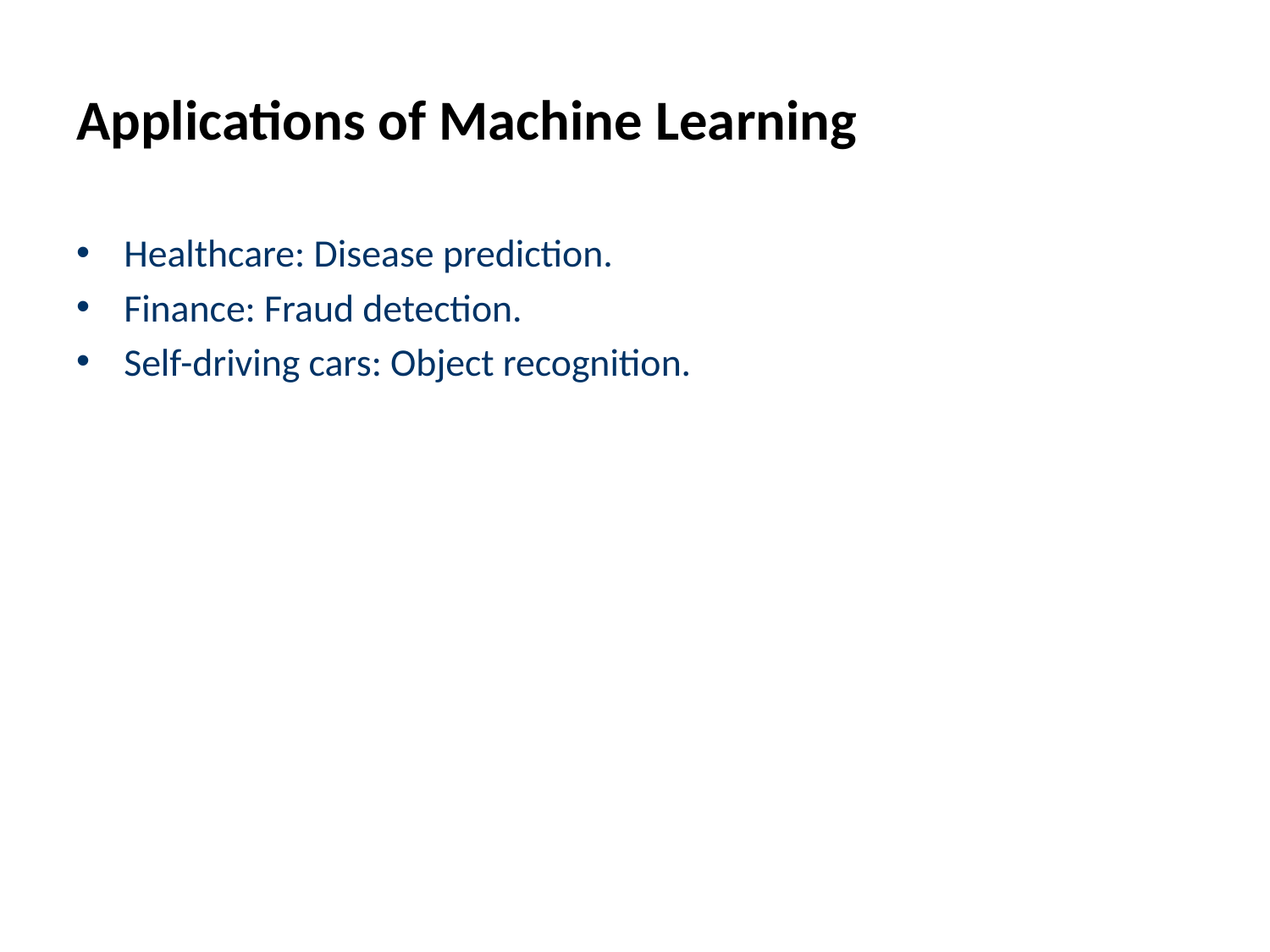

# Applications of Machine Learning
Healthcare: Disease prediction.
Finance: Fraud detection.
Self-driving cars: Object recognition.